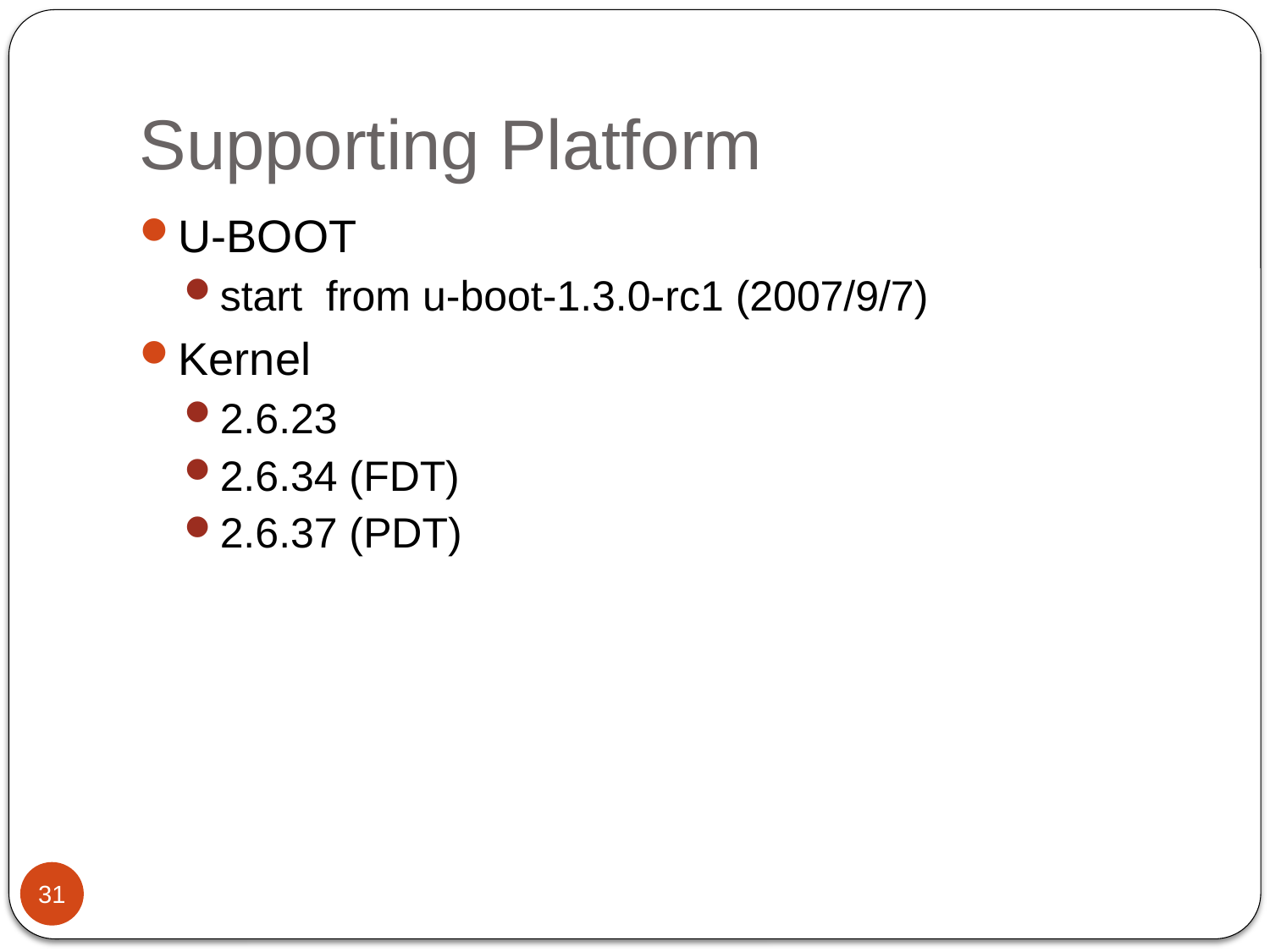

# Supporting Platform
U-BOOT
start  from u-boot-1.3.0-rc1 (2007/9/7)
Kernel
2.6.23
2.6.34 (FDT)
2.6.37 (PDT)
31